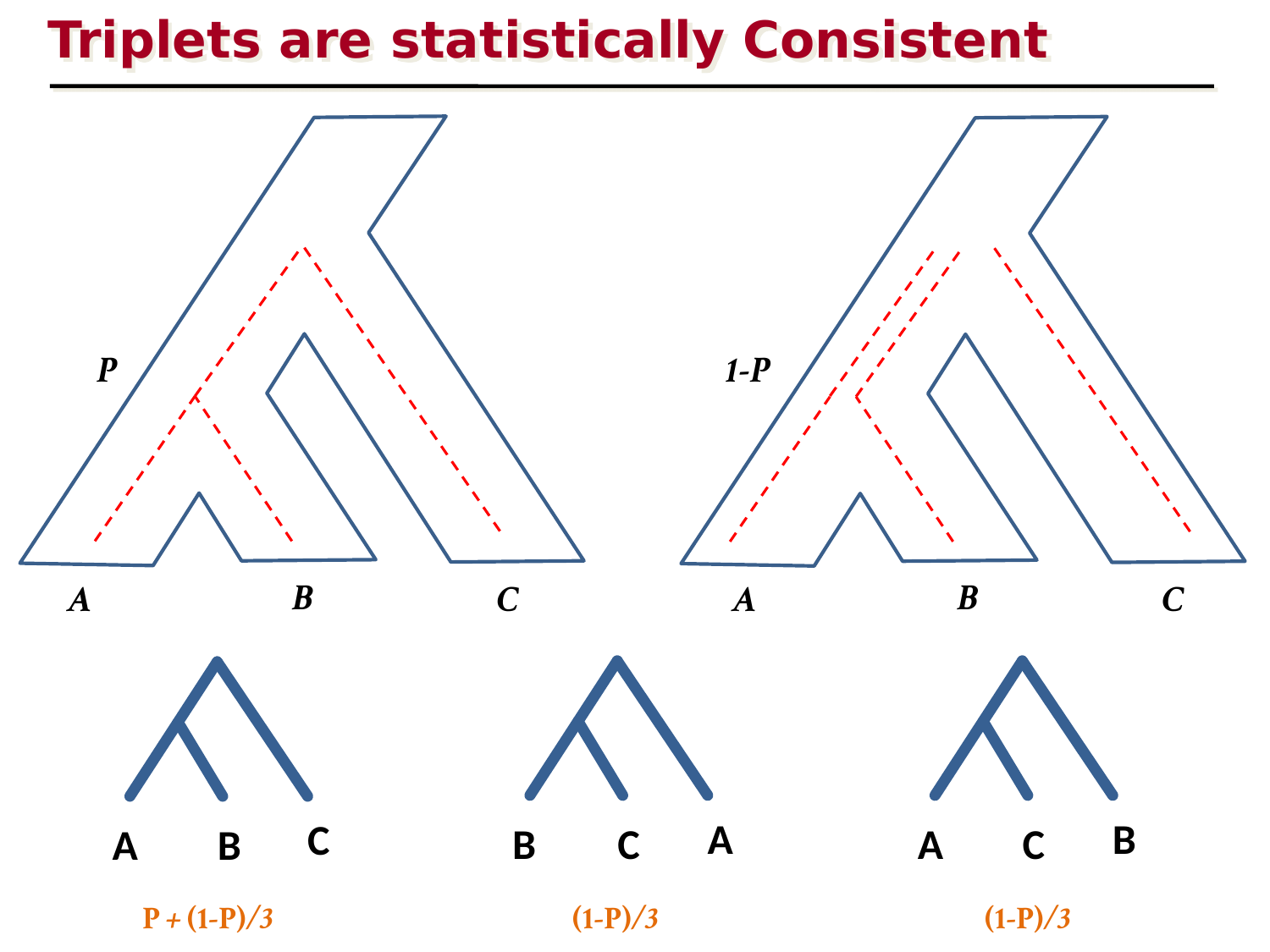

Triplets are statistically Consistent

P
1-P
B
B
A
C
A
C
A
B
C
B
C
A
C
A
B
P + (1-P)/3
(1-P)/3
(1-P)/3